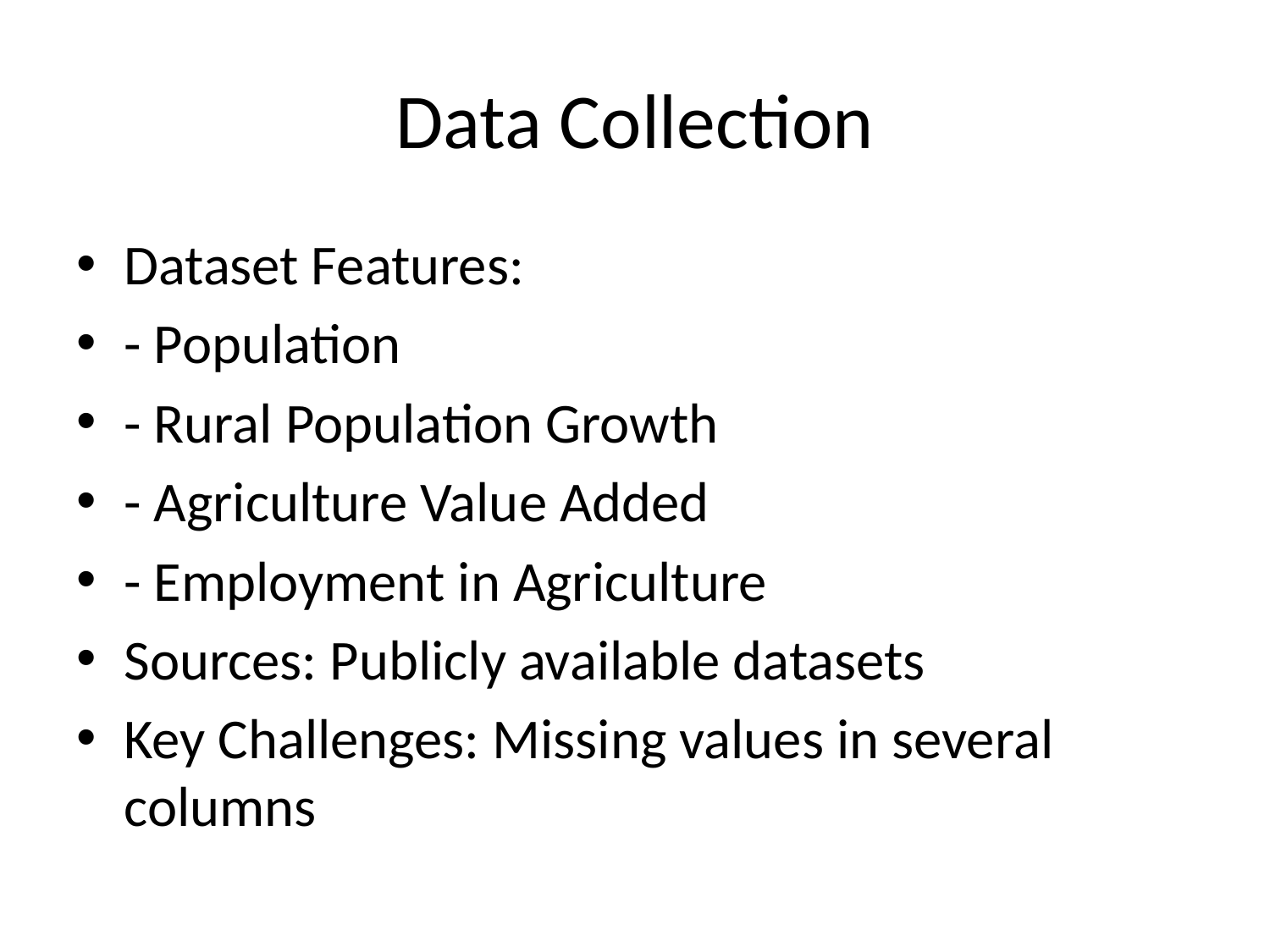

# Data Collection
Dataset Features:
- Population
- Rural Population Growth
- Agriculture Value Added
- Employment in Agriculture
Sources: Publicly available datasets
Key Challenges: Missing values in several columns